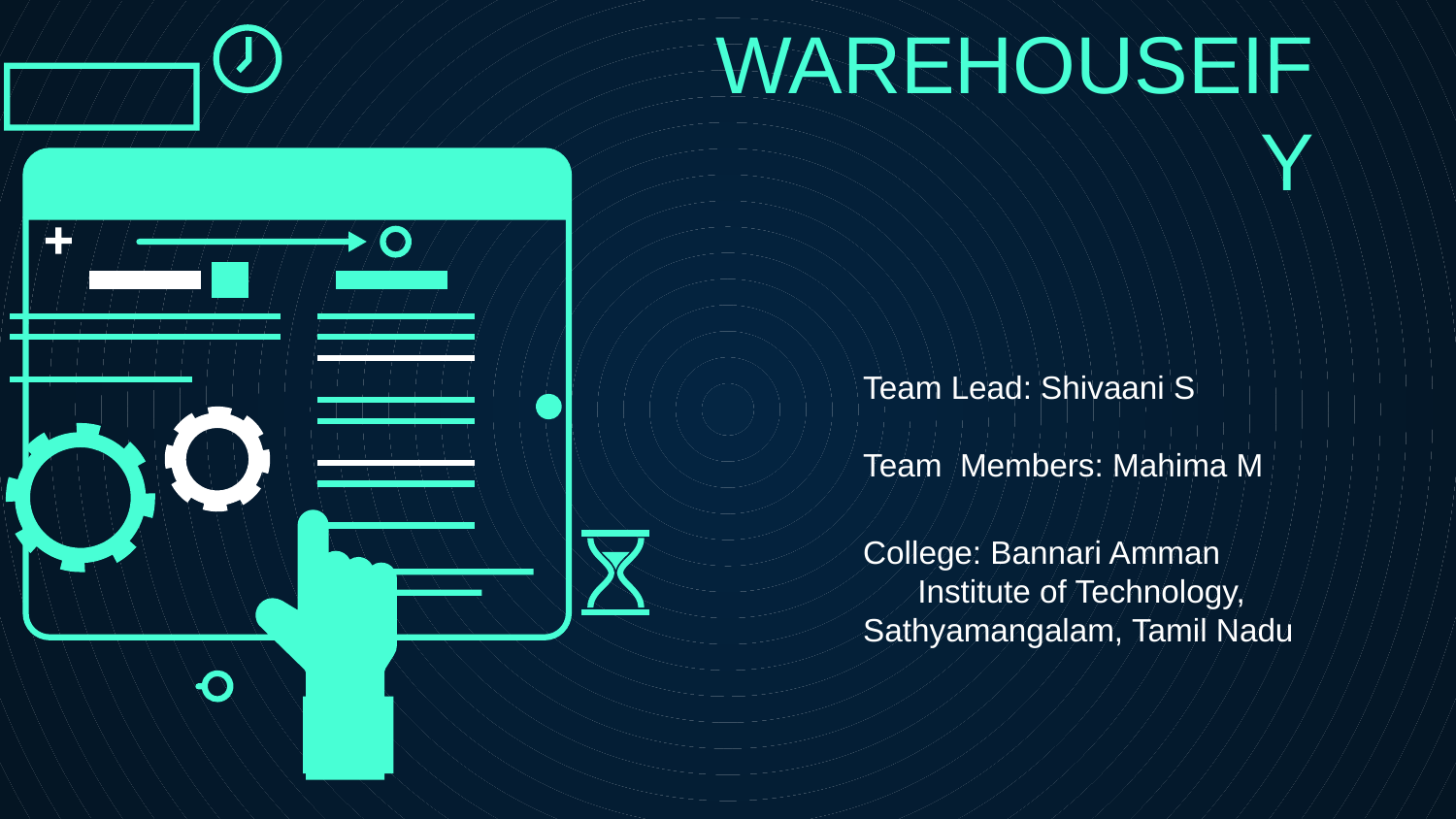

# WAREHOUSEIFY

Team Lead: Shivaani S

Team  Members: Mahima M

College: Bannari Amman Institute of Technology,
Sathyamangalam, Tamil Nadu